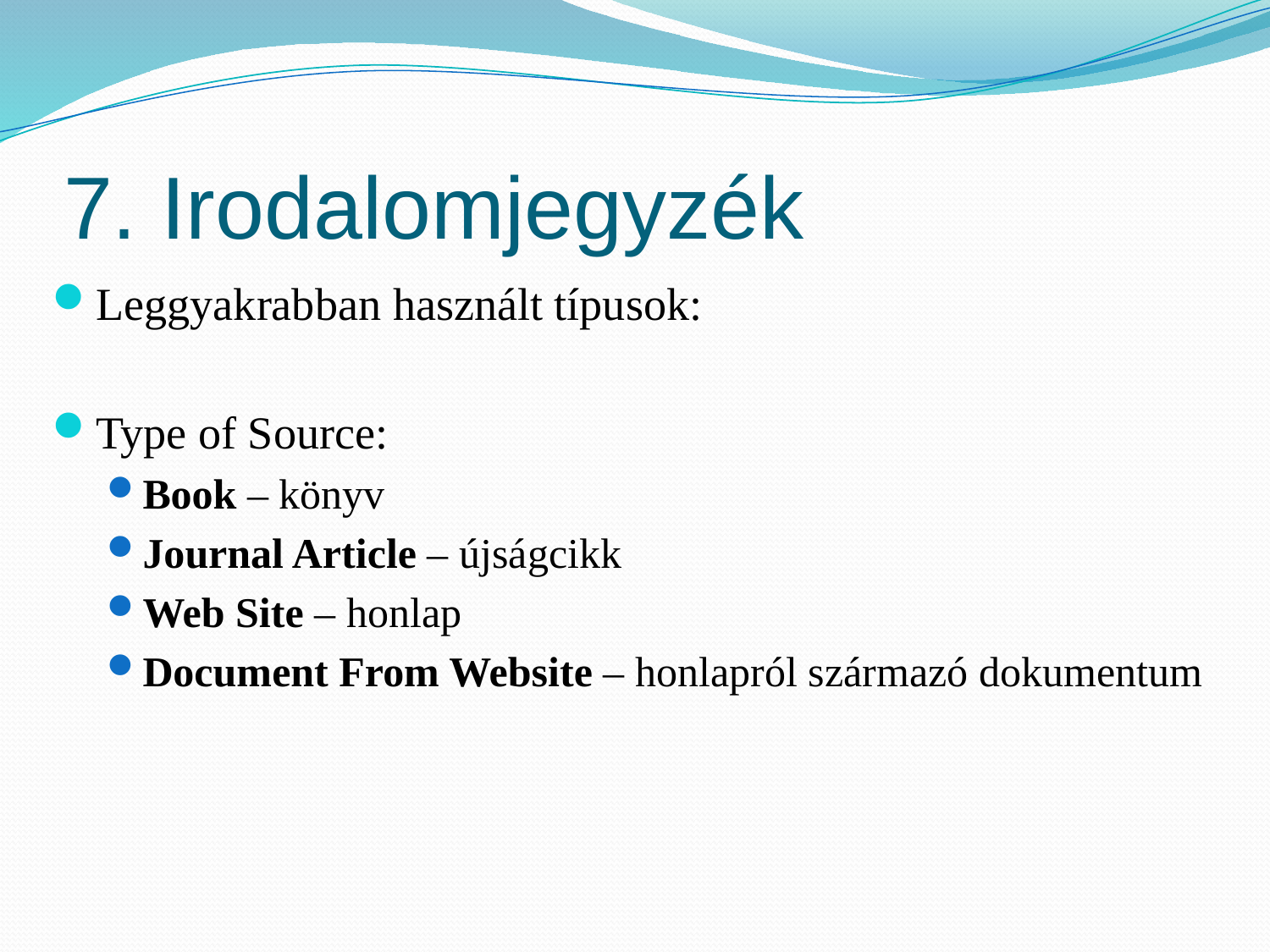

# 7. Irodalomjegyzék
Leggyakrabban használt típusok:

Type of Source:
Book – könyv
Journal Article – újságcikk
Web Site – honlap
Document From Website – honlapról származó dokumentum